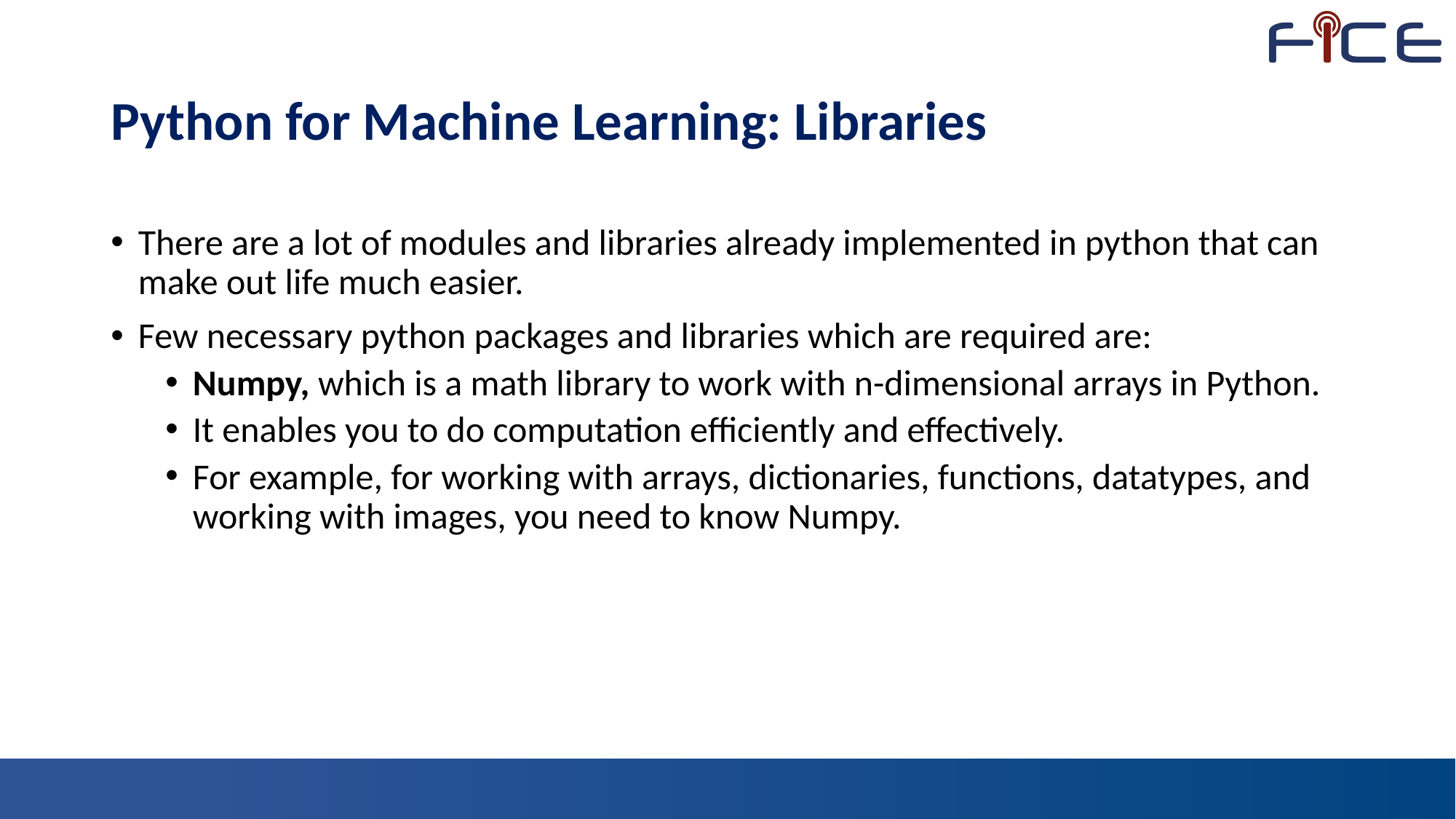

# Python for Machine Learning: Libraries
There are a lot of modules and libraries already implemented in python that can make out life much easier.
Few necessary python packages and libraries which are required are:
Numpy, which is a math library to work with n-dimensional arrays in Python.
It enables you to do computation efficiently and effectively.
For example, for working with arrays, dictionaries, functions, datatypes, and working with images, you need to know Numpy.